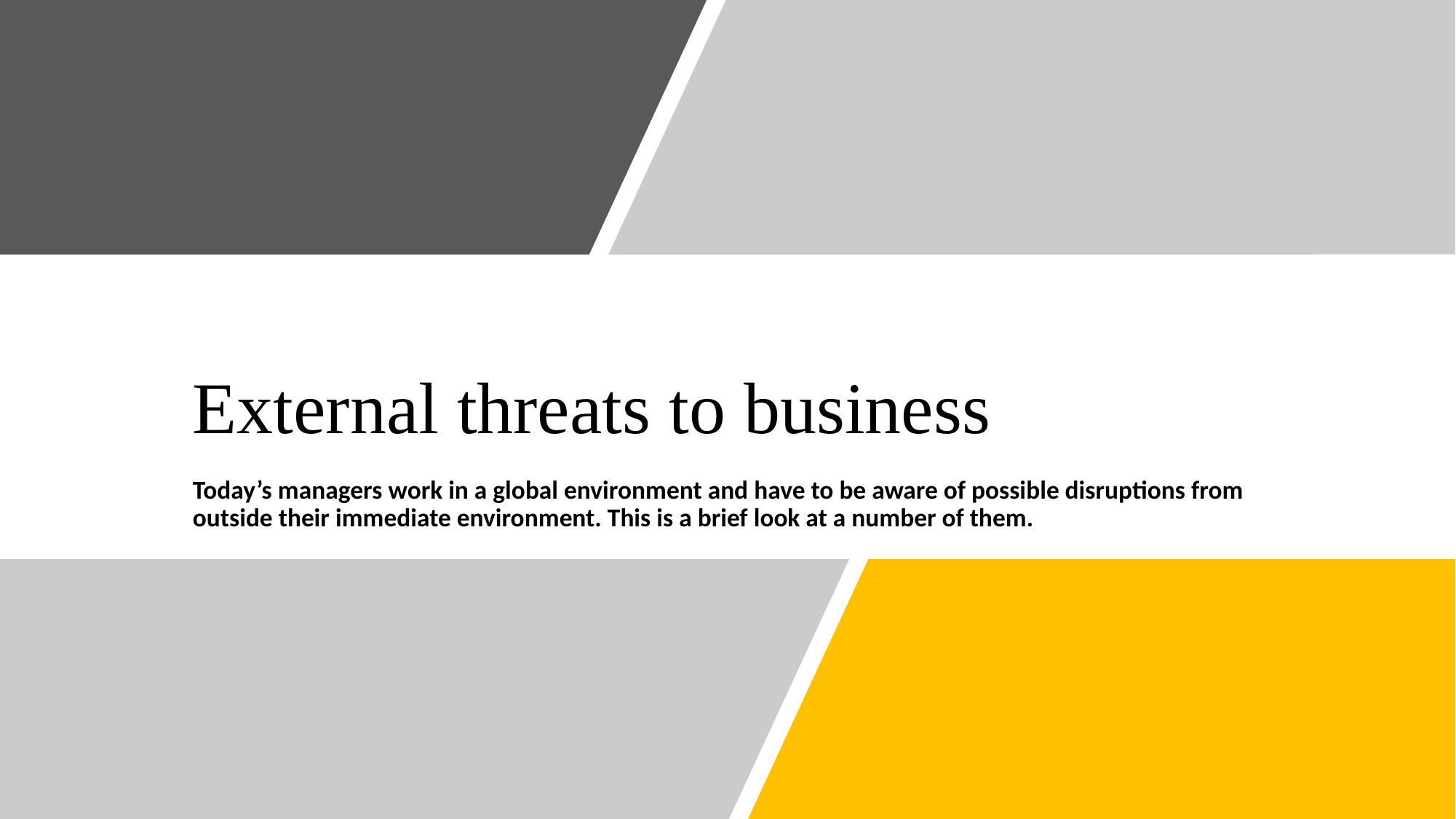

# External threats to business
Today’s managers work in a global environment and have to be aware of possible disruptions from outside their immediate environment. This is a brief look at a number of them.